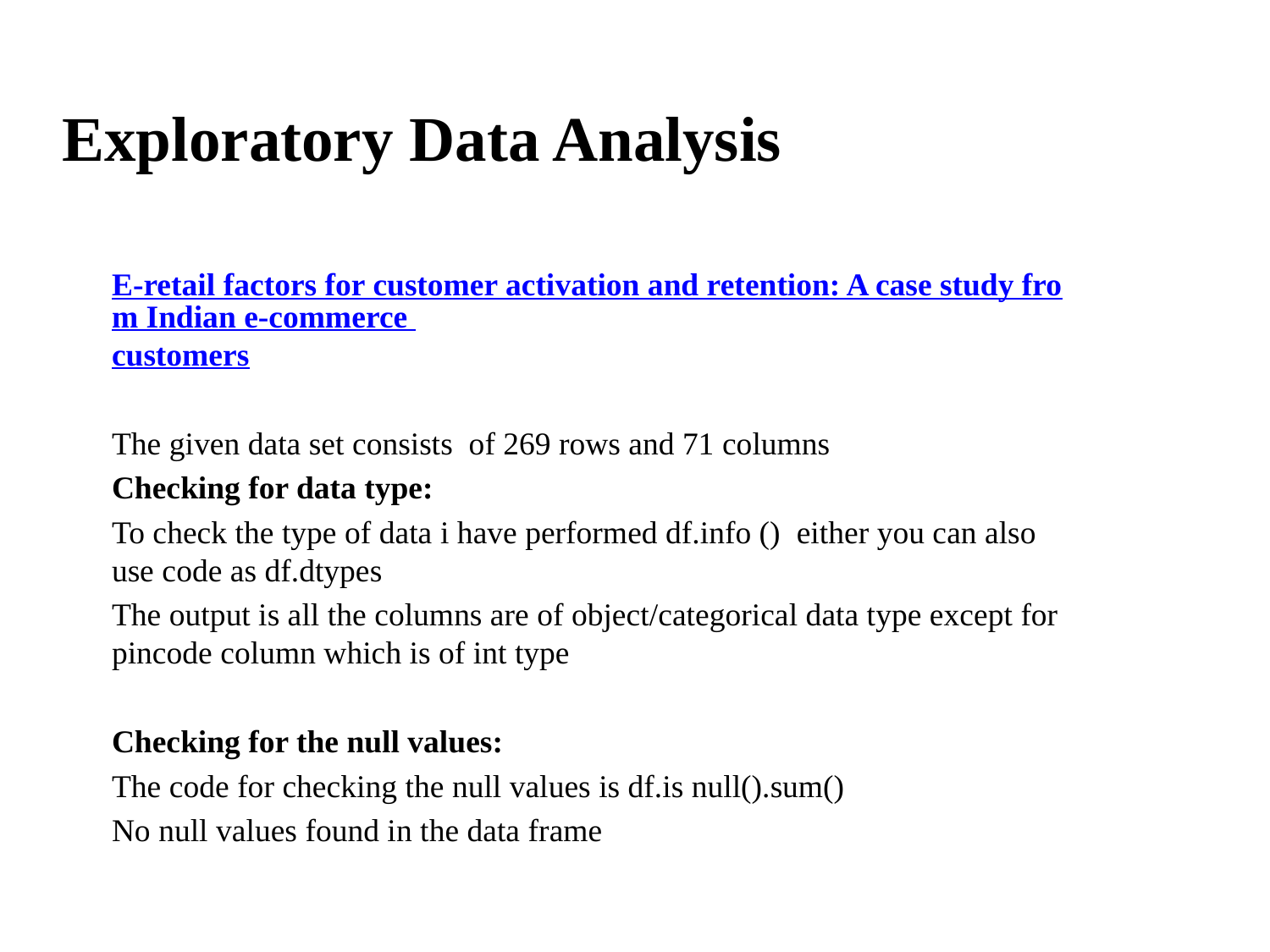

# Exploratory Data Analysis
E-retail factors for customer activation and retention: A case study from Indian e-commerce customers

The given data set consists  of 269 rows and 71 columns
Checking for data type:
To check the type of data i have performed df.info ()  either you can also use code as df.dtypes
The output is all the columns are of object/categorical data type except for pincode column which is of int type

Checking for the null values:
The code for checking the null values is df.is null().sum()
No null values found in the data frame